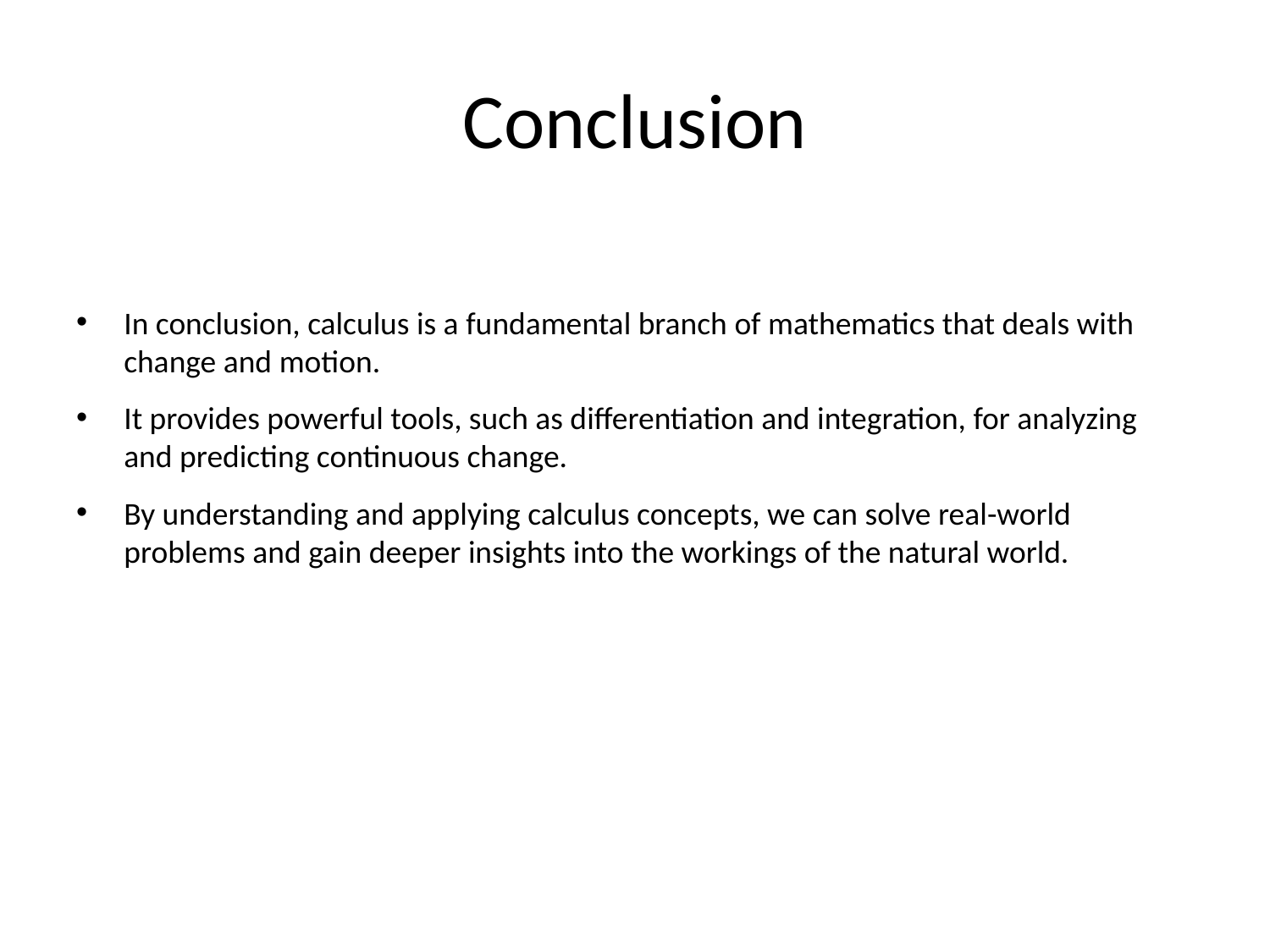

# Conclusion

In conclusion, calculus is a fundamental branch of mathematics that deals with change and motion.
It provides powerful tools, such as differentiation and integration, for analyzing and predicting continuous change.
By understanding and applying calculus concepts, we can solve real-world problems and gain deeper insights into the workings of the natural world.